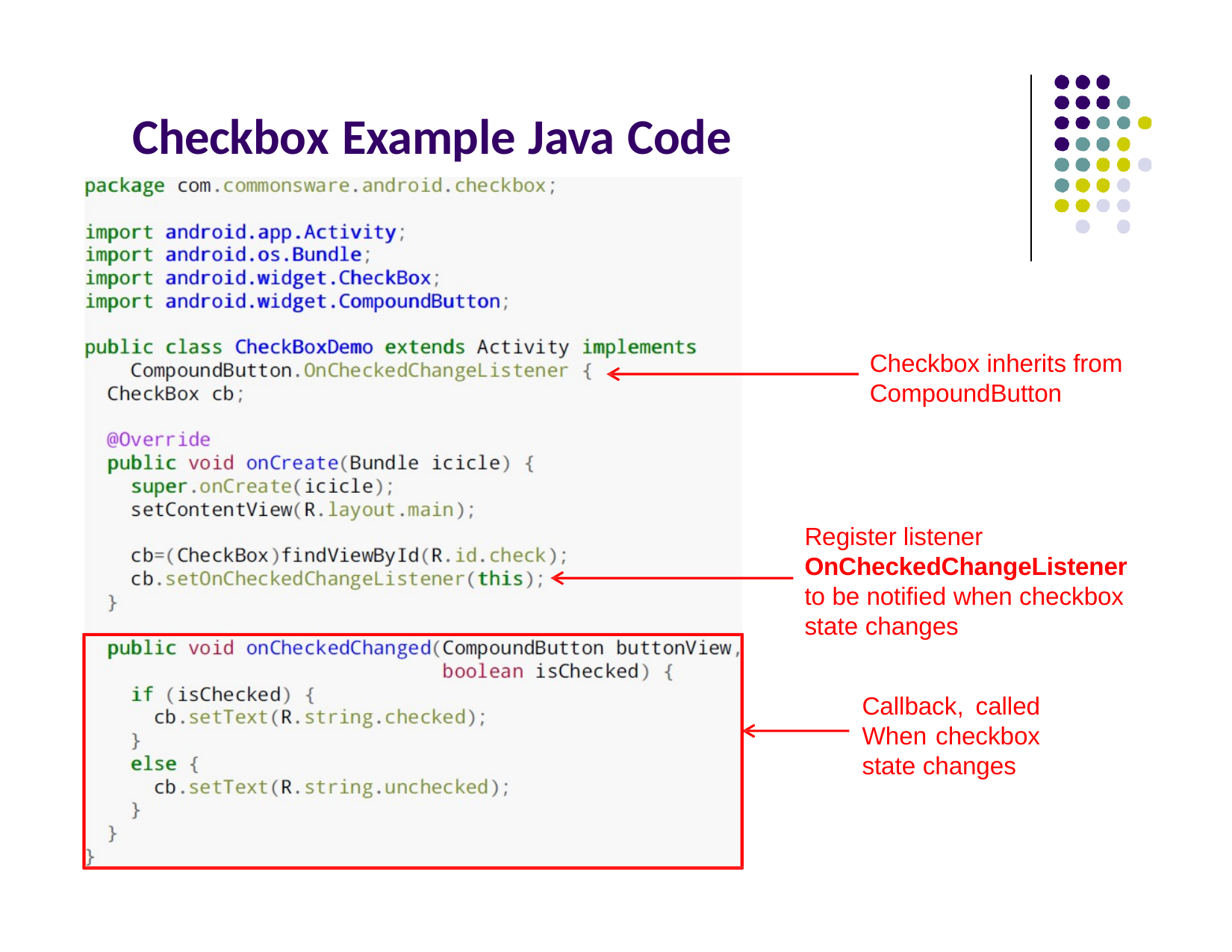

Checkbox Example Java Code

Checkbox inherits from CompoundButton

Register listener OnCheckedChangeListener to be notified when checkbox state changes

Callback, called When checkbox state changes